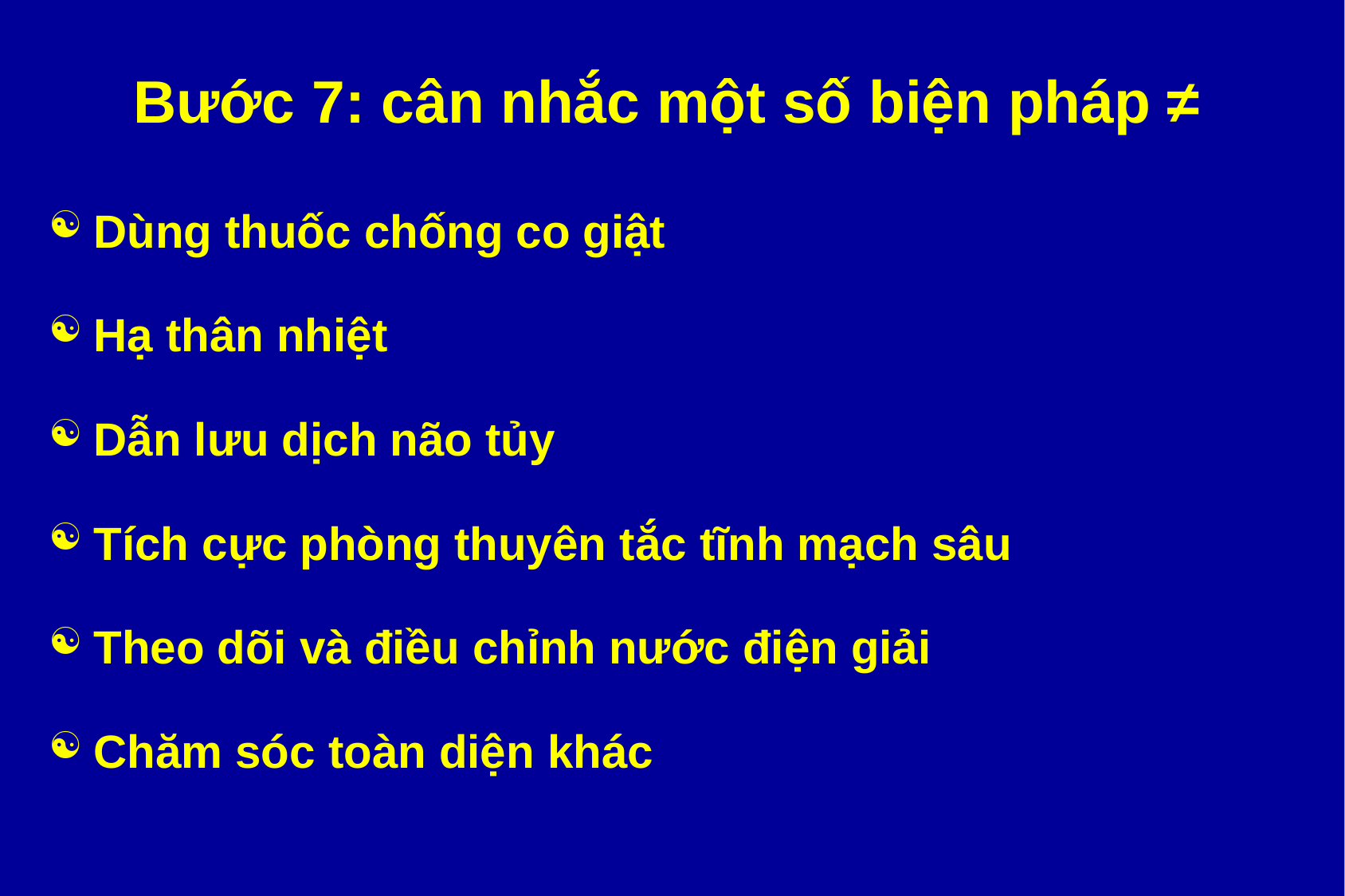

# Bước 7: cân nhắc một số biện pháp ≠
Dùng thuốc chống co giật
Hạ thân nhiệt
Dẫn lưu dịch não tủy
Tích cực phòng thuyên tắc tĩnh mạch sâu
Theo dõi và điều chỉnh nước điện giải
Chăm sóc toàn diện khác